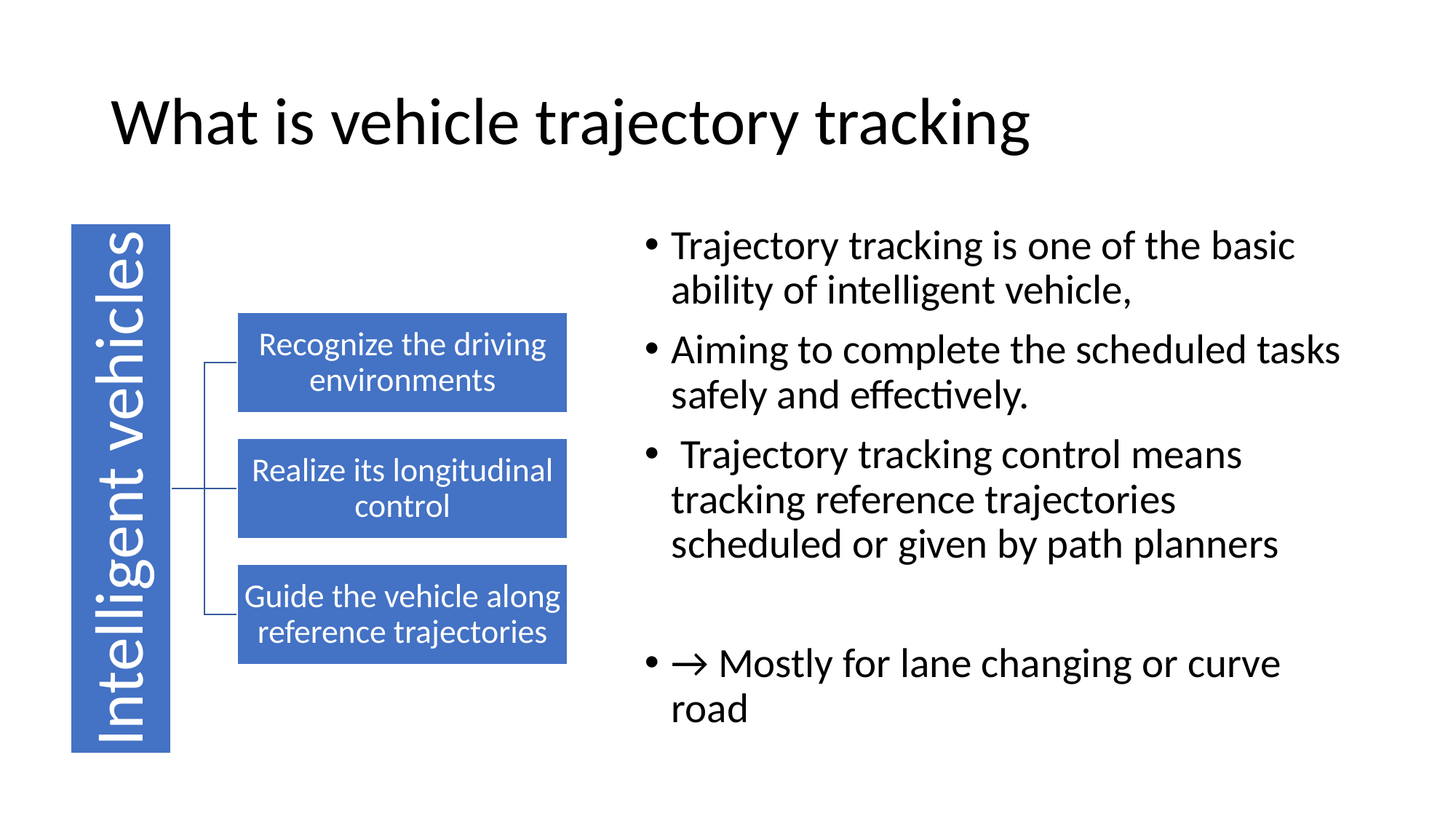

# What is vehicle trajectory tracking
Trajectory tracking is one of the basic ability of intelligent vehicle,
Aiming to complete the scheduled tasks safely and effectively.
 Trajectory tracking control means tracking reference trajectories scheduled or given by path planners

→ Mostly for lane changing or curve road

Intelligent vehicles
Recognize the driving environments
Realize its longitudinal control
Guide the vehicle along reference trajectories